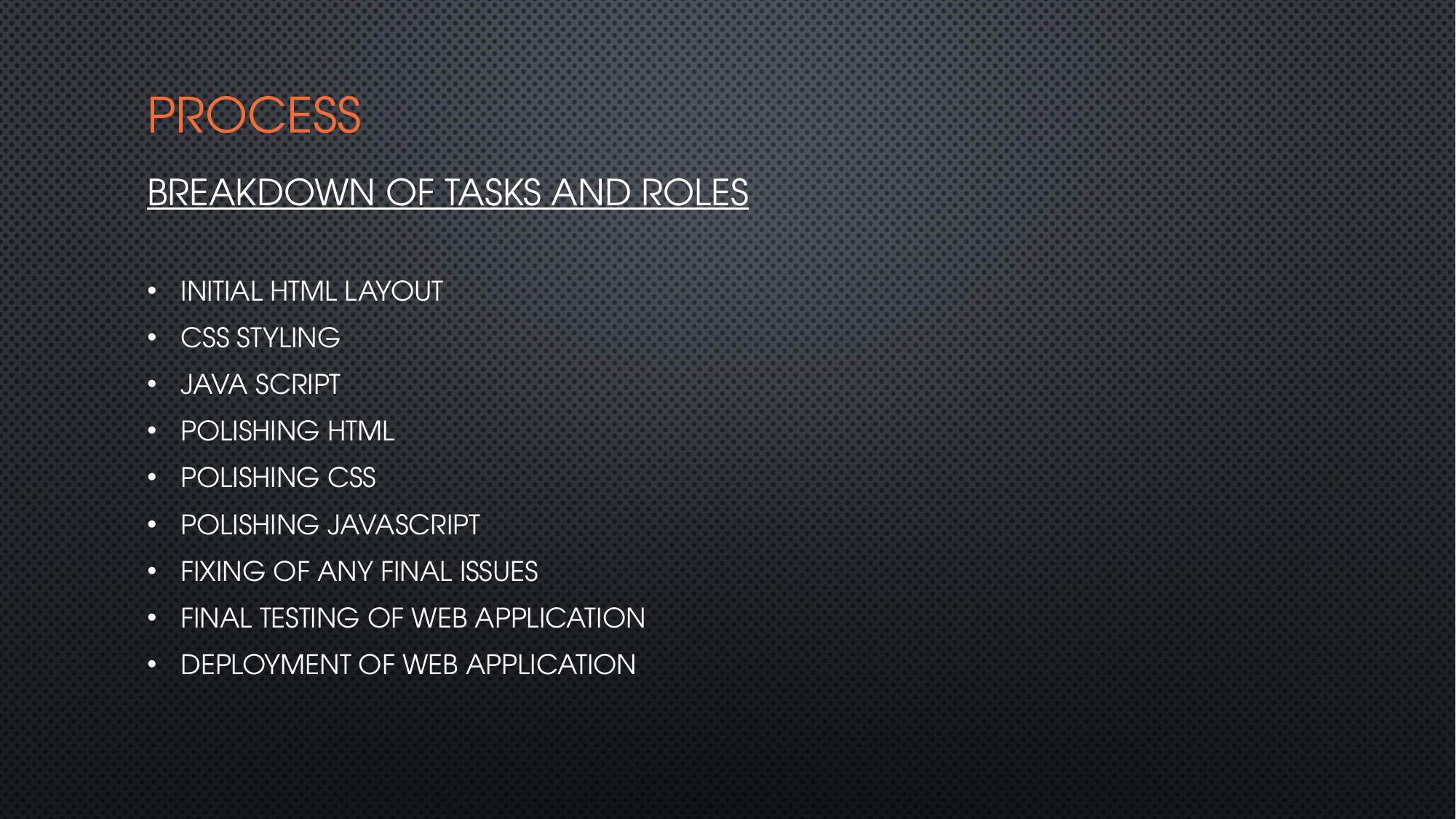

# process
Breakdown of tasks and roles

Initial HTML layout
CSS styling
Java script
Polishing html
Polishing CSS
Polishing JAVASCRIPT
Fixing of any final issues
Final testing of web application
Deployment of web application